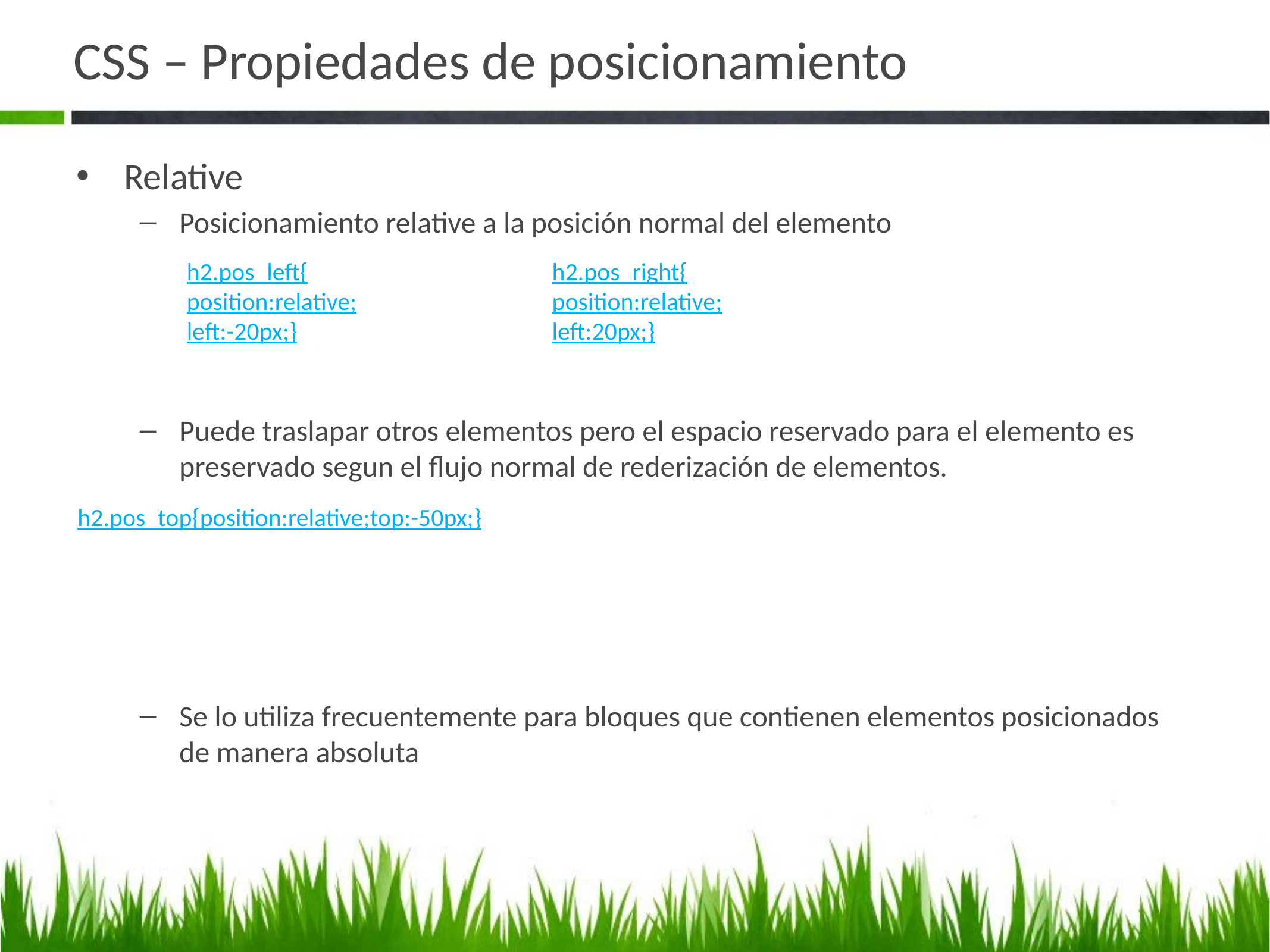

# CSS – Propiedades de posicionamiento
Relative
Posicionamiento relative a la posición normal del elemento

Puede traslapar otros elementos pero el espacio reservado para el elemento es preservado segun el flujo normal de rederización de elementos.

Se lo utiliza frecuentemente para bloques que contienen elementos posicionados de manera absoluta
h2.pos_left
{
position:relative;
left:-20px;
}
h2.pos_right
{
position:relative;
left:20px;
}
h2.pos_top
{
position:relative;
top:-50px;
}